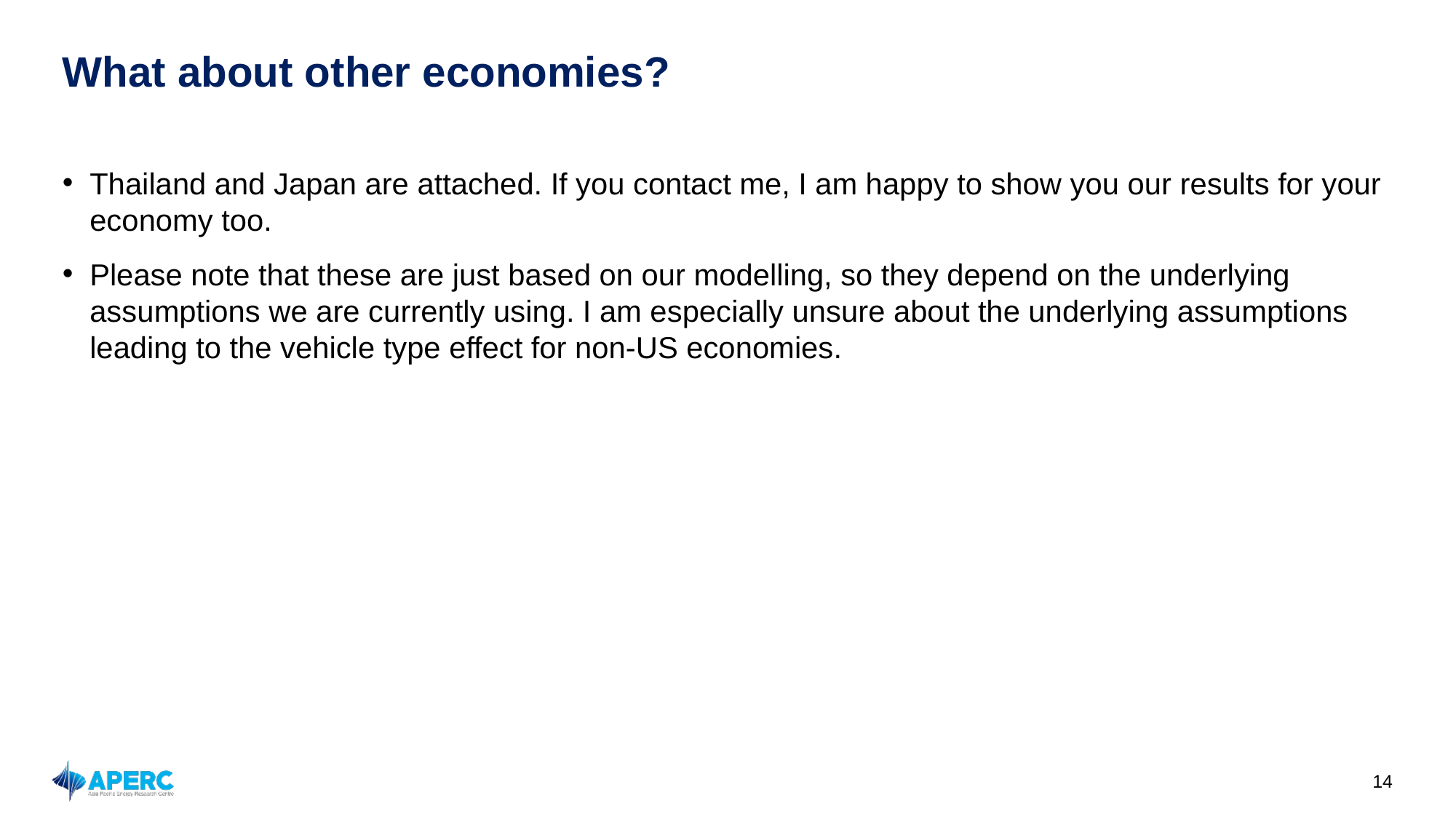

# What about other economies?
Thailand and Japan are attached. If you contact me, I am happy to show you our results for your economy too.
Please note that these are just based on our modelling, so they depend on the underlying assumptions we are currently using. I am especially unsure about the underlying assumptions leading to the vehicle type effect for non-US economies.

14